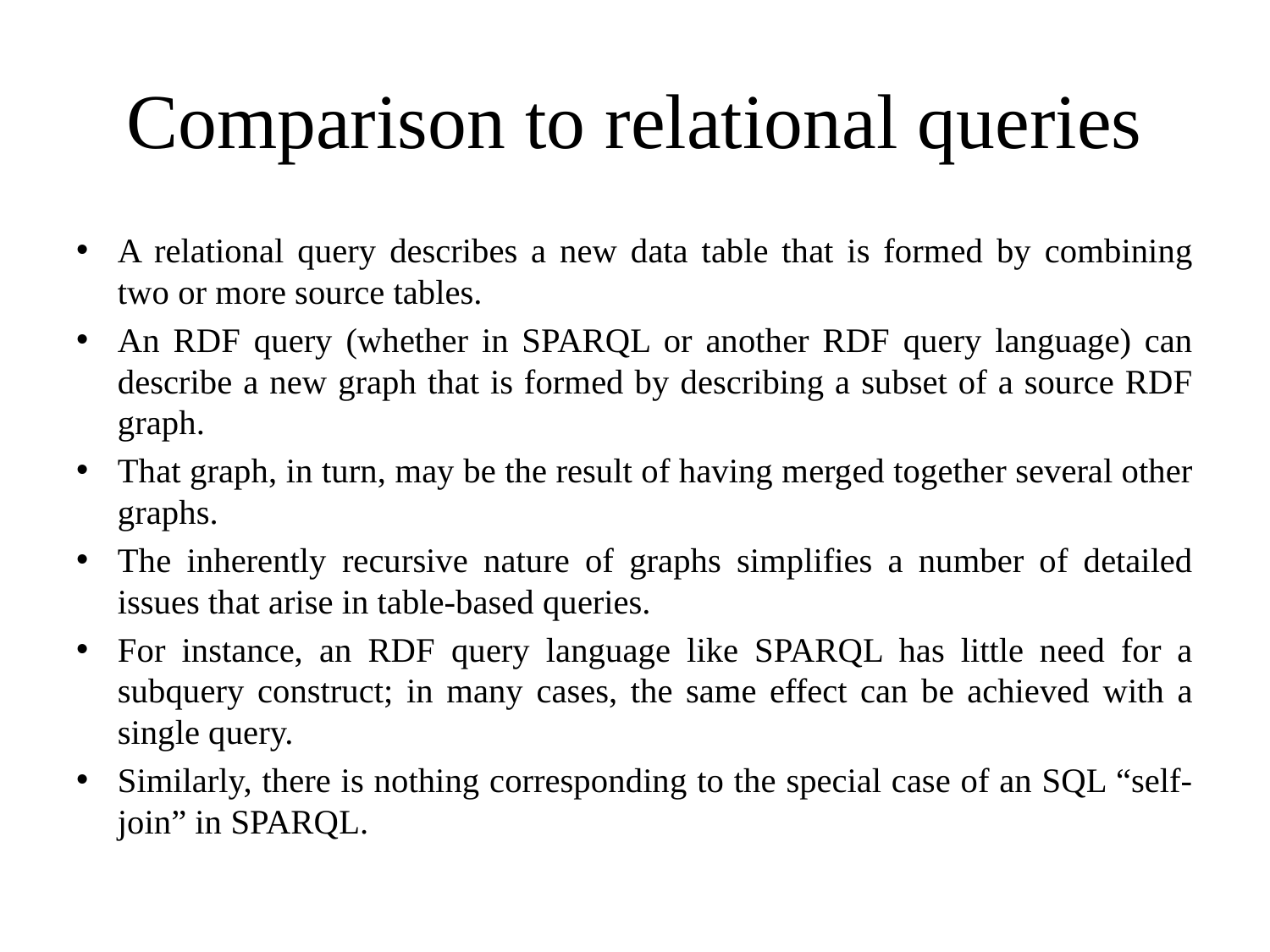

# Comparison to relational queries
A relational query describes a new data table that is formed by combining two or more source tables.
An RDF query (whether in SPARQL or another RDF query language) can describe a new graph that is formed by describing a subset of a source RDF graph.
That graph, in turn, may be the result of having merged together several other graphs.
The inherently recursive nature of graphs simplifies a number of detailed issues that arise in table-based queries.
For instance, an RDF query language like SPARQL has little need for a subquery construct; in many cases, the same effect can be achieved with a single query.
Similarly, there is nothing corresponding to the special case of an SQL “self-join” in SPARQL.